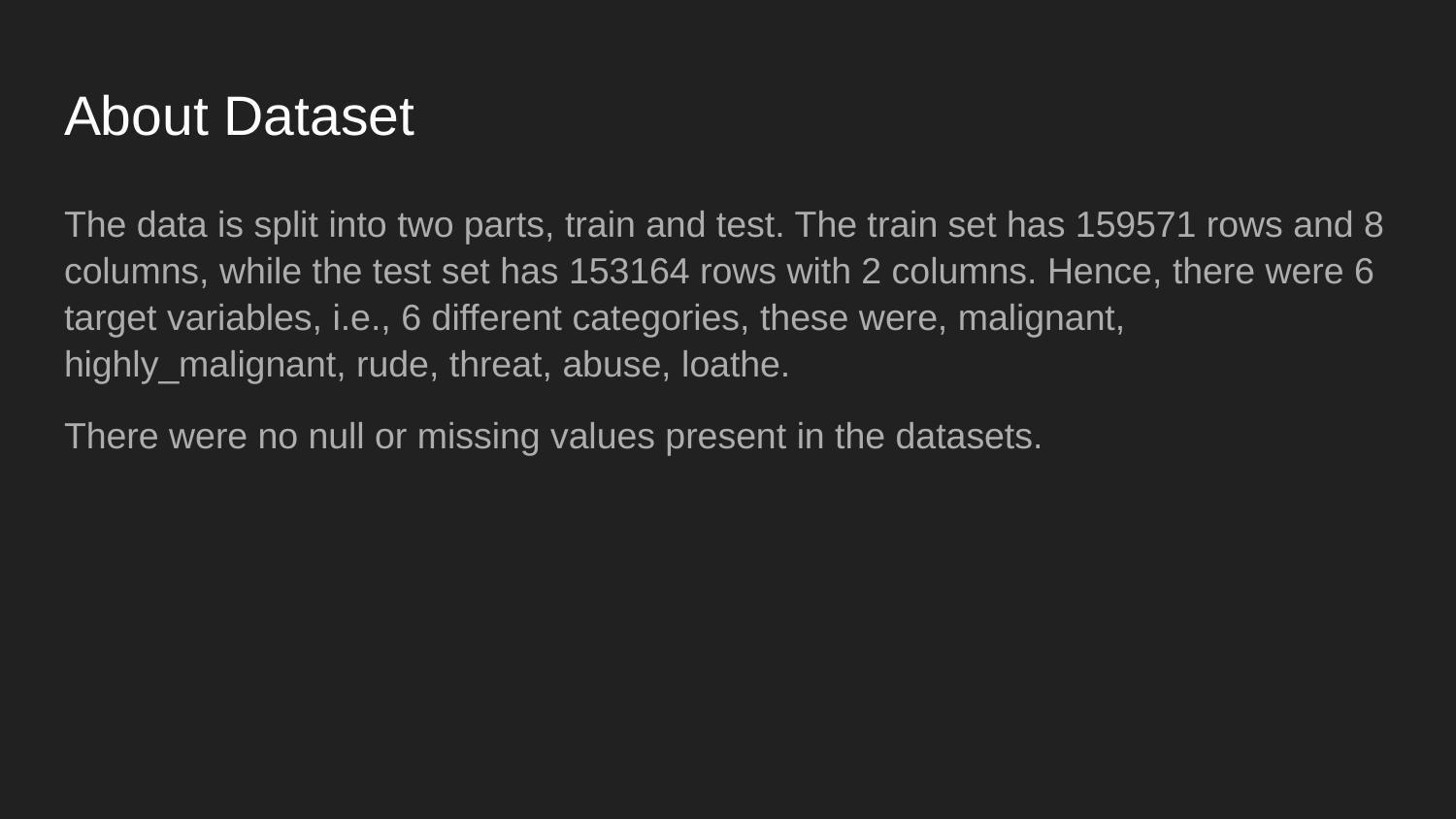

# About Dataset
The data is split into two parts, train and test. The train set has 159571 rows and 8 columns, while the test set has 153164 rows with 2 columns. Hence, there were 6 target variables, i.e., 6 different categories, these were, malignant, highly_malignant, rude, threat, abuse, loathe.
There were no null or missing values present in the datasets.